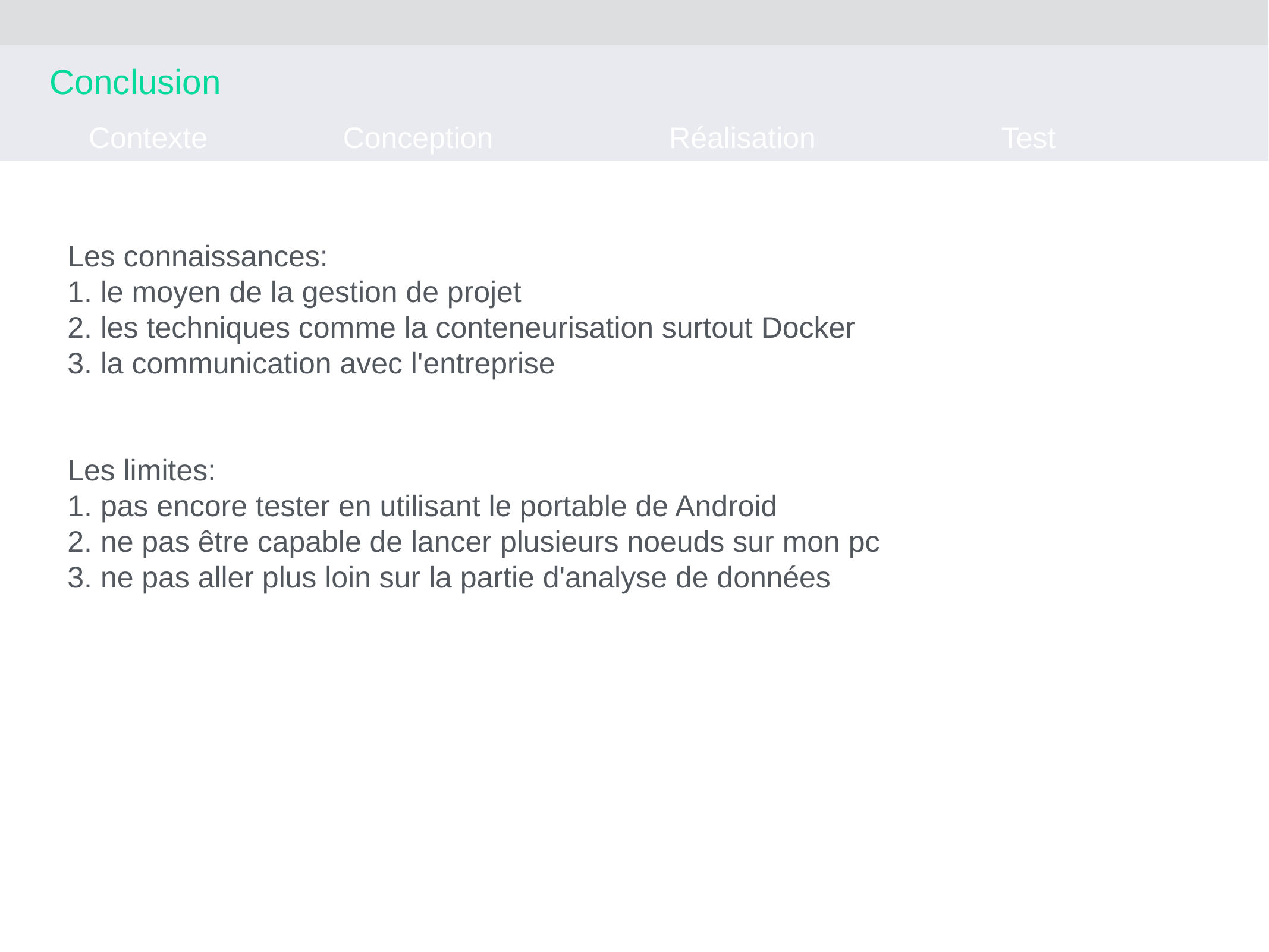

Conclusion
Contexte
Conception
Réalisation
Test
Les connaissances:
1. le moyen de la gestion de projet
2. les techniques comme la conteneurisation surtout Docker
3. la communication avec l'entreprise

Les limites:
1. pas encore tester en utilisant le portable de Android
2. ne pas être capable de lancer plusieurs noeuds sur mon pc
3. ne pas aller plus loin sur la partie d'analyse de données